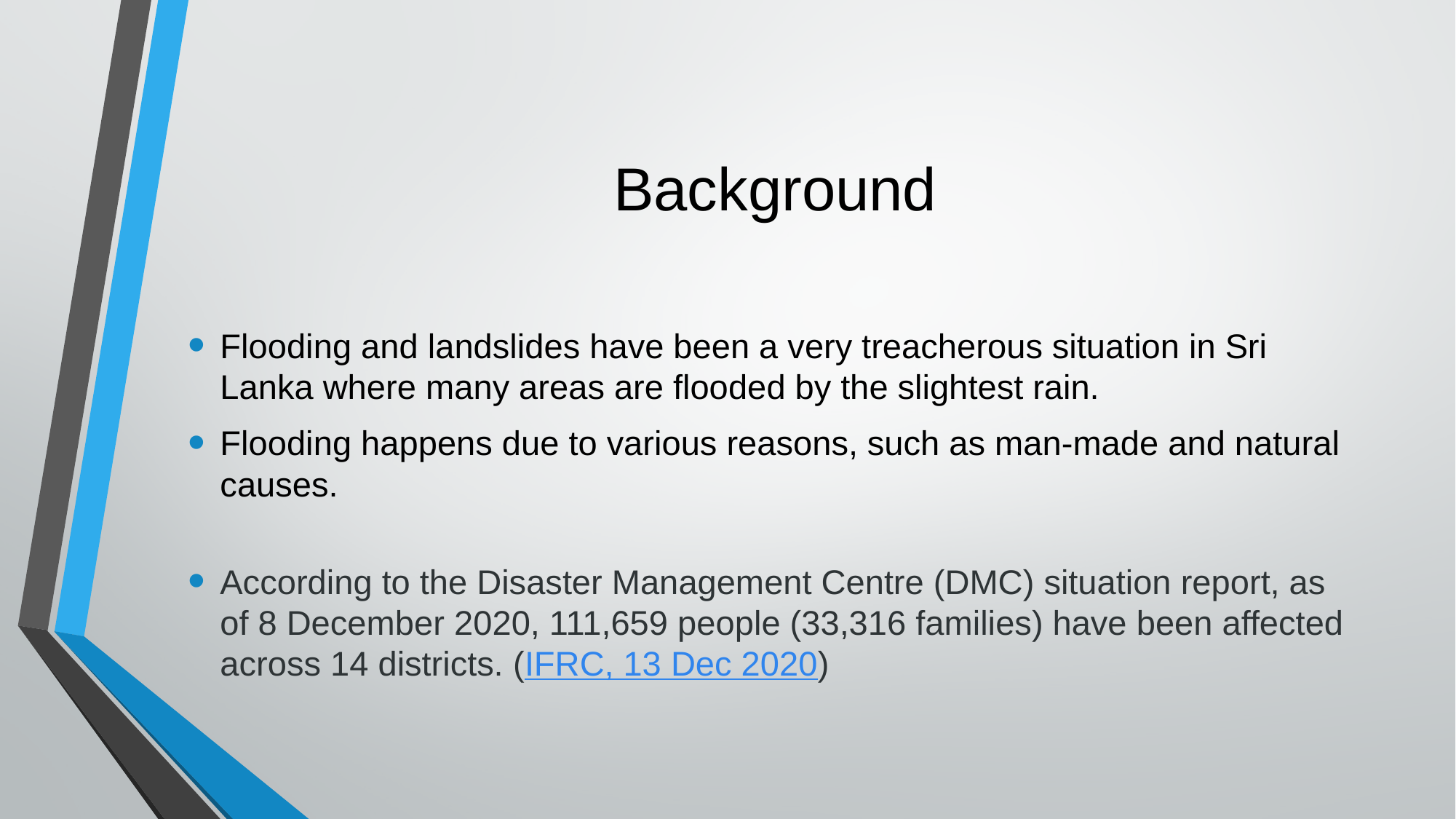

# Background
Flooding and landslides have been a very treacherous situation in Sri Lanka where many areas are flooded by the slightest rain.
Flooding happens due to various reasons, such as man-made and natural causes.
According to the Disaster Management Centre (DMC) situation report, as of 8 December 2020, 111,659 people (33,316 families) have been affected across 14 districts. (IFRC, 13 Dec 2020)